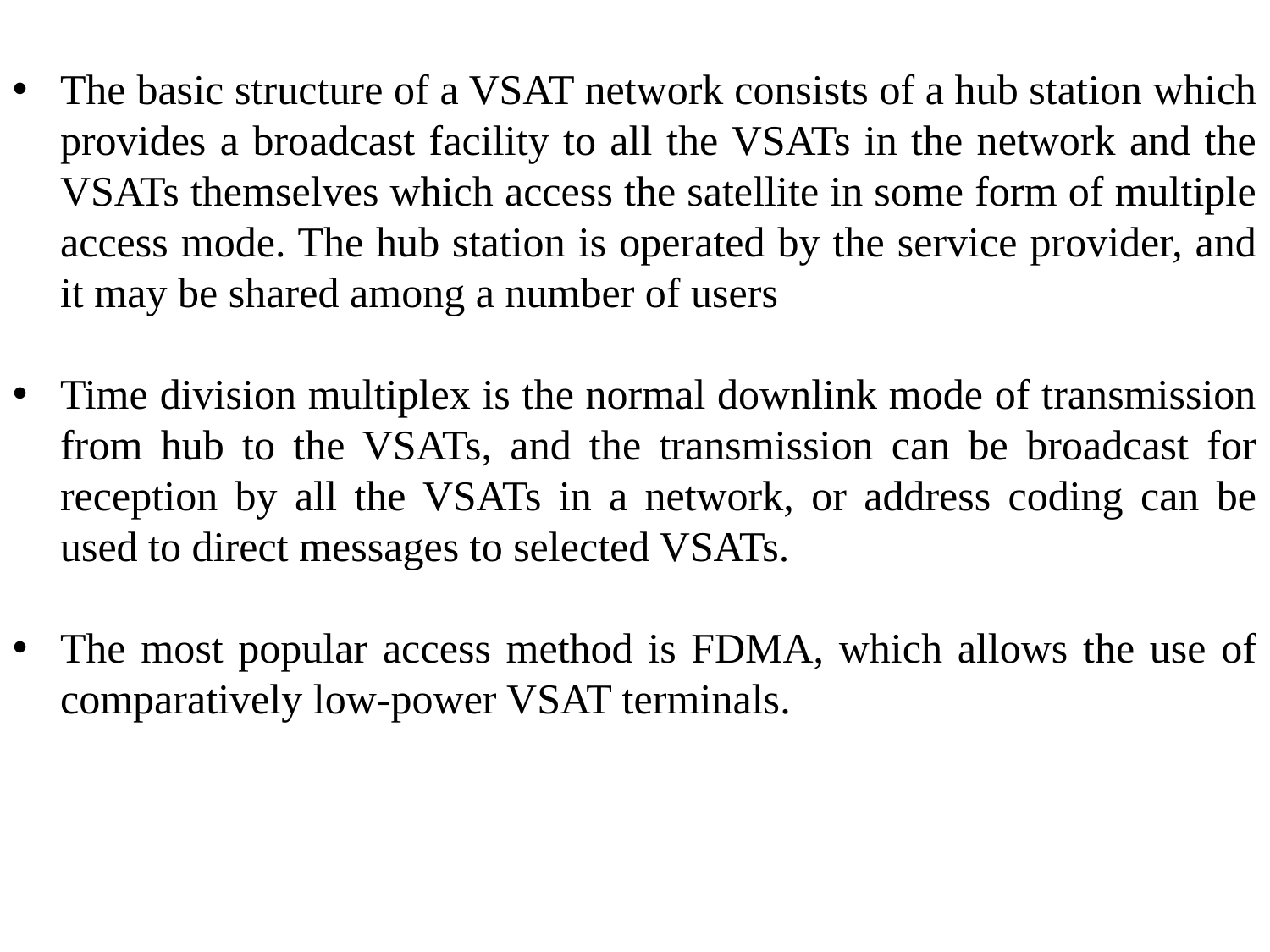

The basic structure of a VSAT network consists of a hub station which provides a broadcast facility to all the VSATs in the network and the VSATs themselves which access the satellite in some form of multiple access mode. The hub station is operated by the service provider, and it may be shared among a number of users

Time division multiplex is the normal downlink mode of transmission from hub to the VSATs, and the transmission can be broadcast for reception by all the VSATs in a network, or address coding can be used to direct messages to selected VSATs.

The most popular access method is FDMA, which allows the use of comparatively low-power VSAT terminals.